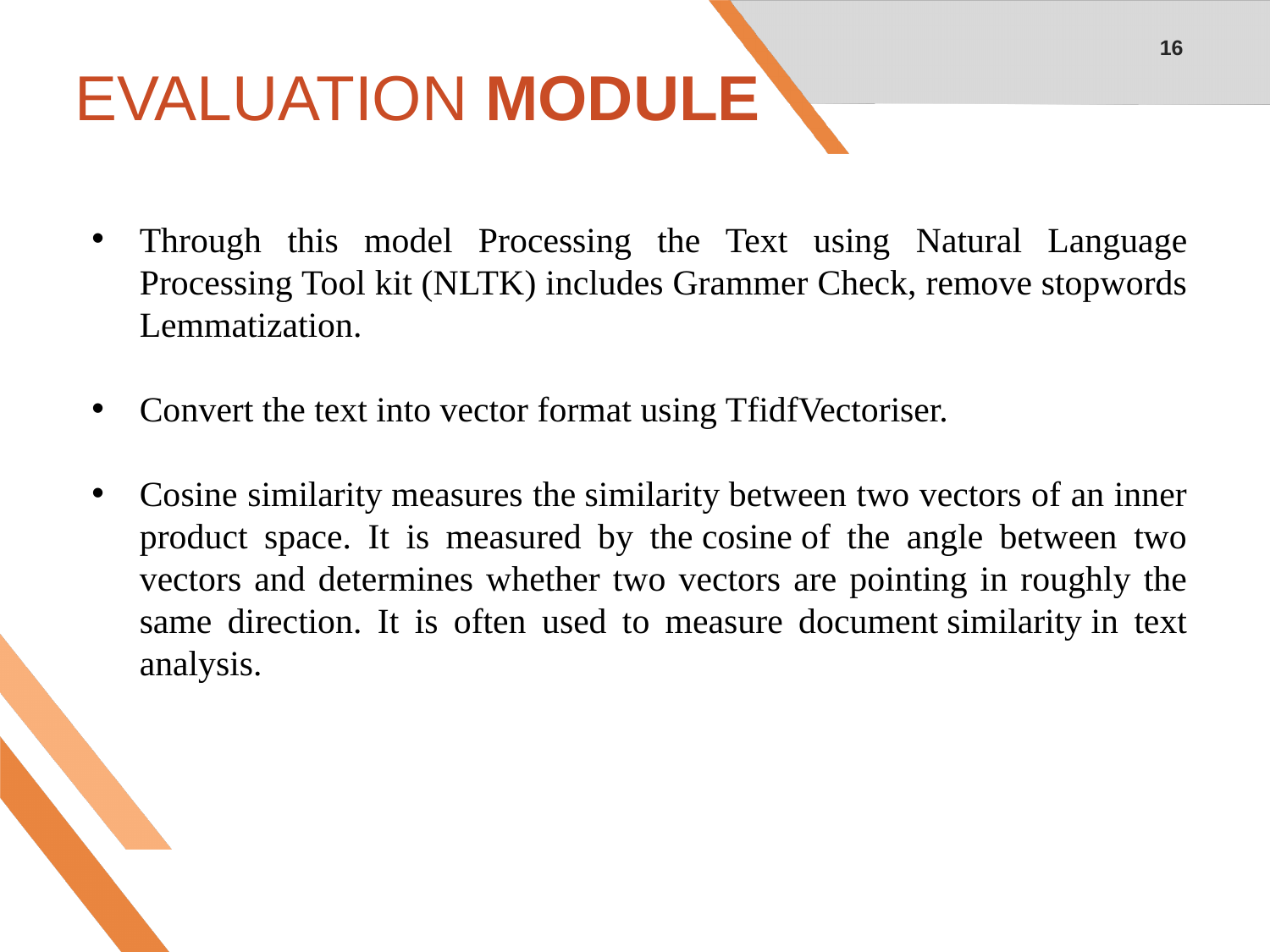

16
# EVALUATION MODULE

Through this model Processing the Text using Natural Language Processing Tool kit (NLTK) includes Grammer Check, remove stopwords Lemmatization.

Convert the text into vector format using TfidfVectoriser.

Cosine similarity measures the similarity between two vectors of an inner product space. It is measured by the cosine of the angle between two vectors and determines whether two vectors are pointing in roughly the same direction. It is often used to measure document similarity in text analysis.